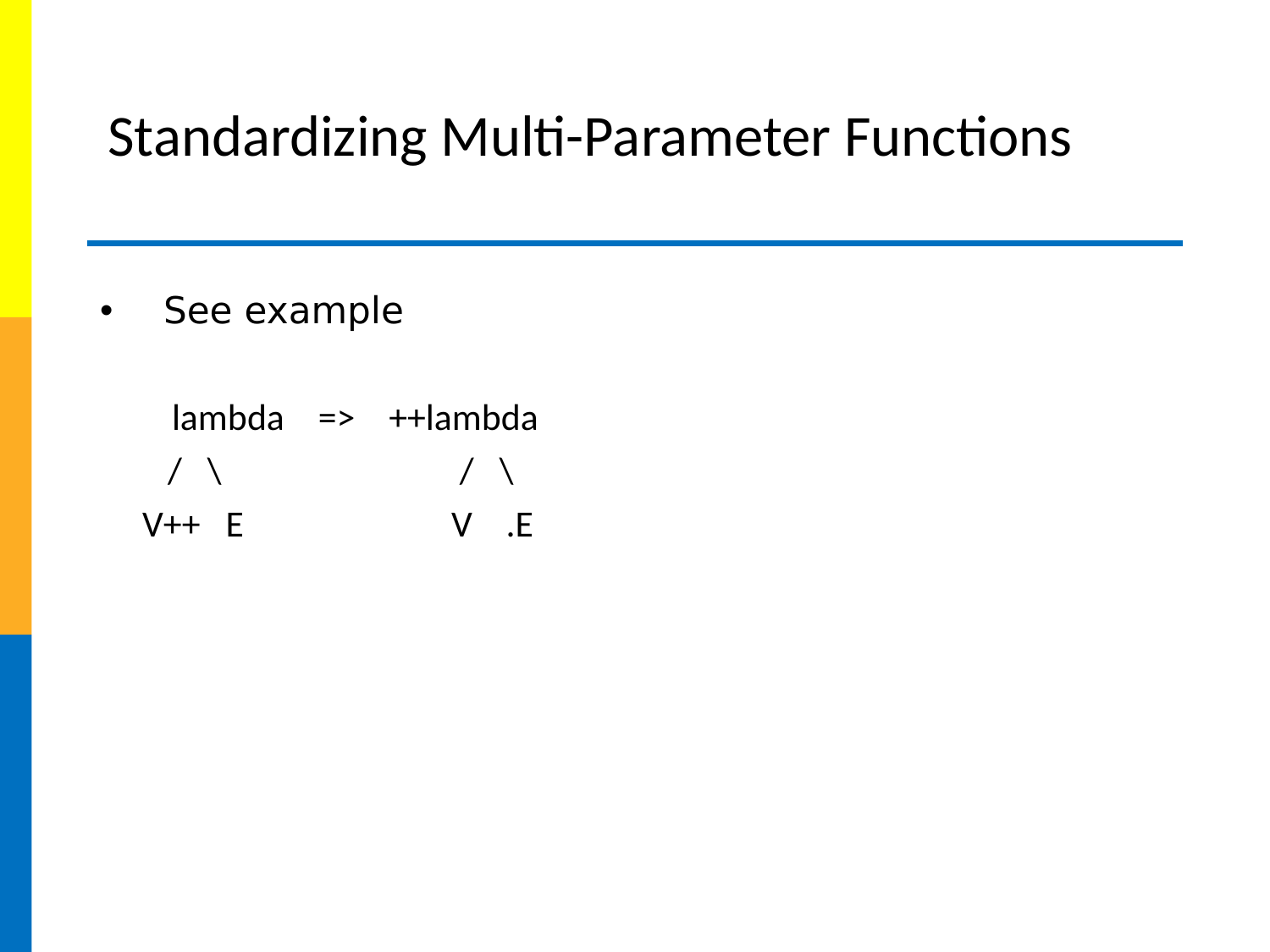

# Standardizing Multi-Parameter Functions
See example

	 lambda    =>    ++lambda
        /   \           	     /   \
     V++   E         	    V    .E